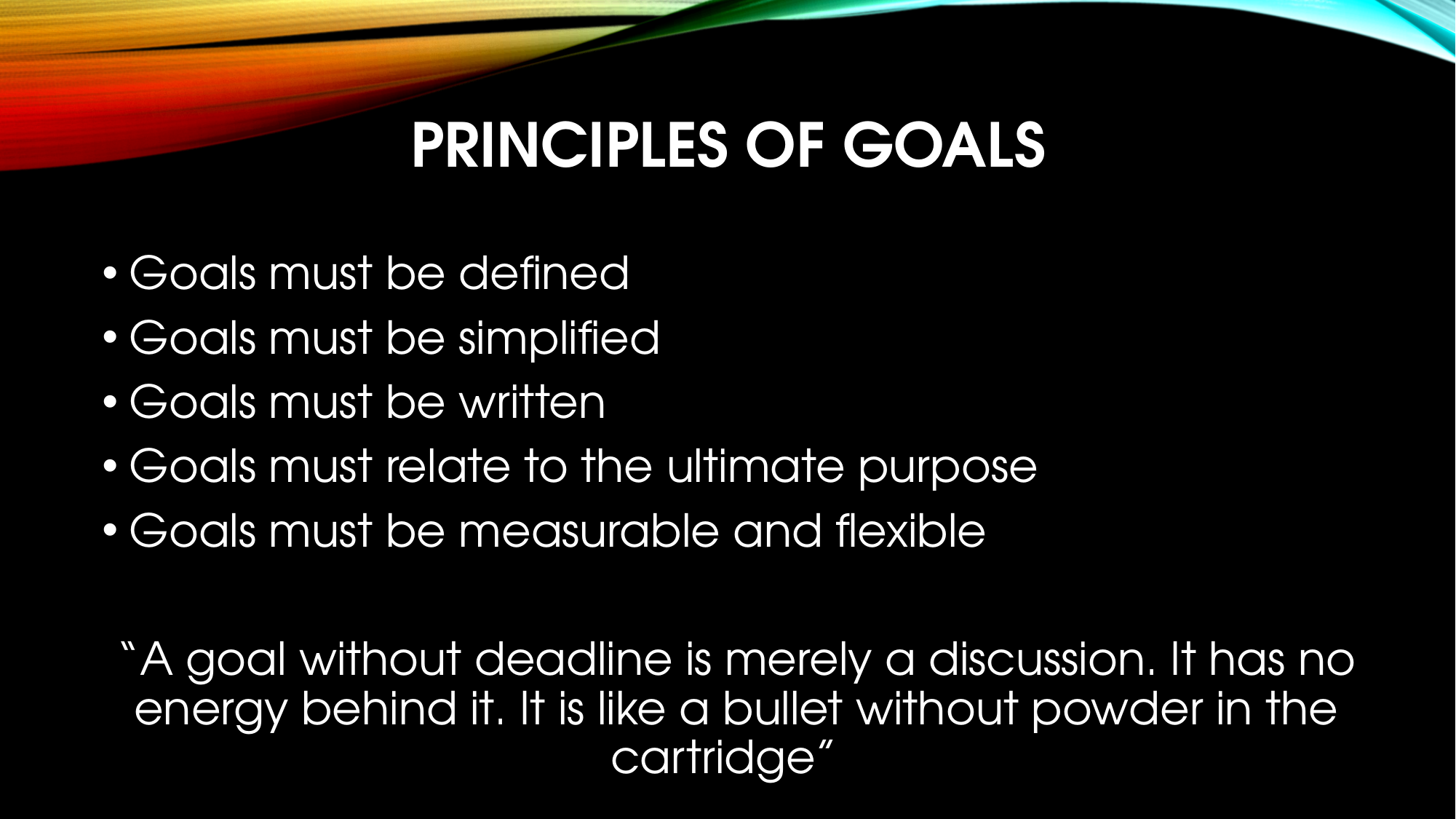

# PRINCIPLES OF GOALS
Goals must be defined
Goals must be simplified
Goals must be written
Goals must relate to the ultimate purpose
Goals must be measurable and flexible

“A goal without deadline is merely a discussion. It has no energy behind it. It is like a bullet without powder in the cartridge”